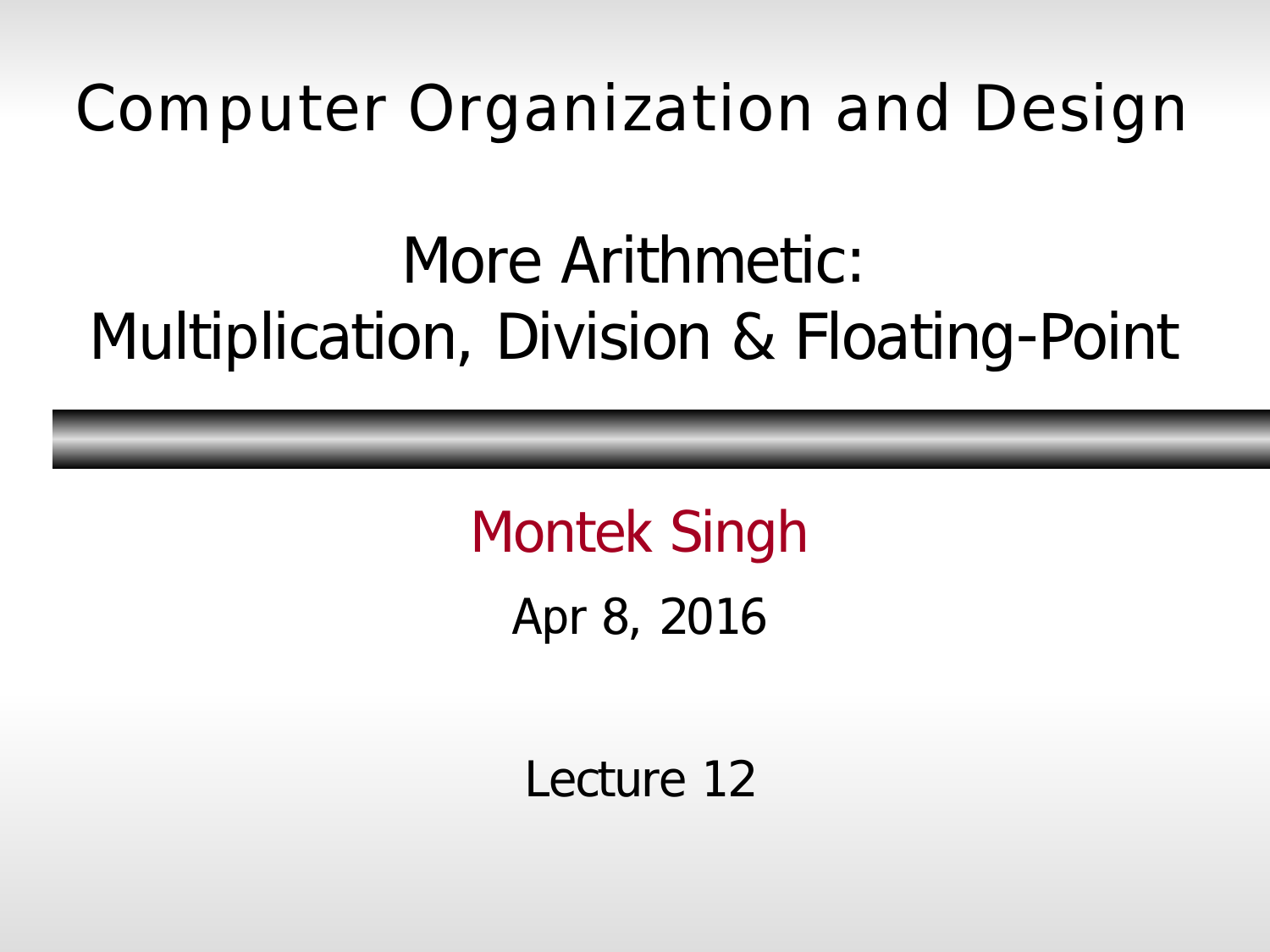

# Computer Organization and Design More Arithmetic: Multiplication, Division & Floating-Point
Montek Singh
Apr 8, 2016

Lecture 12